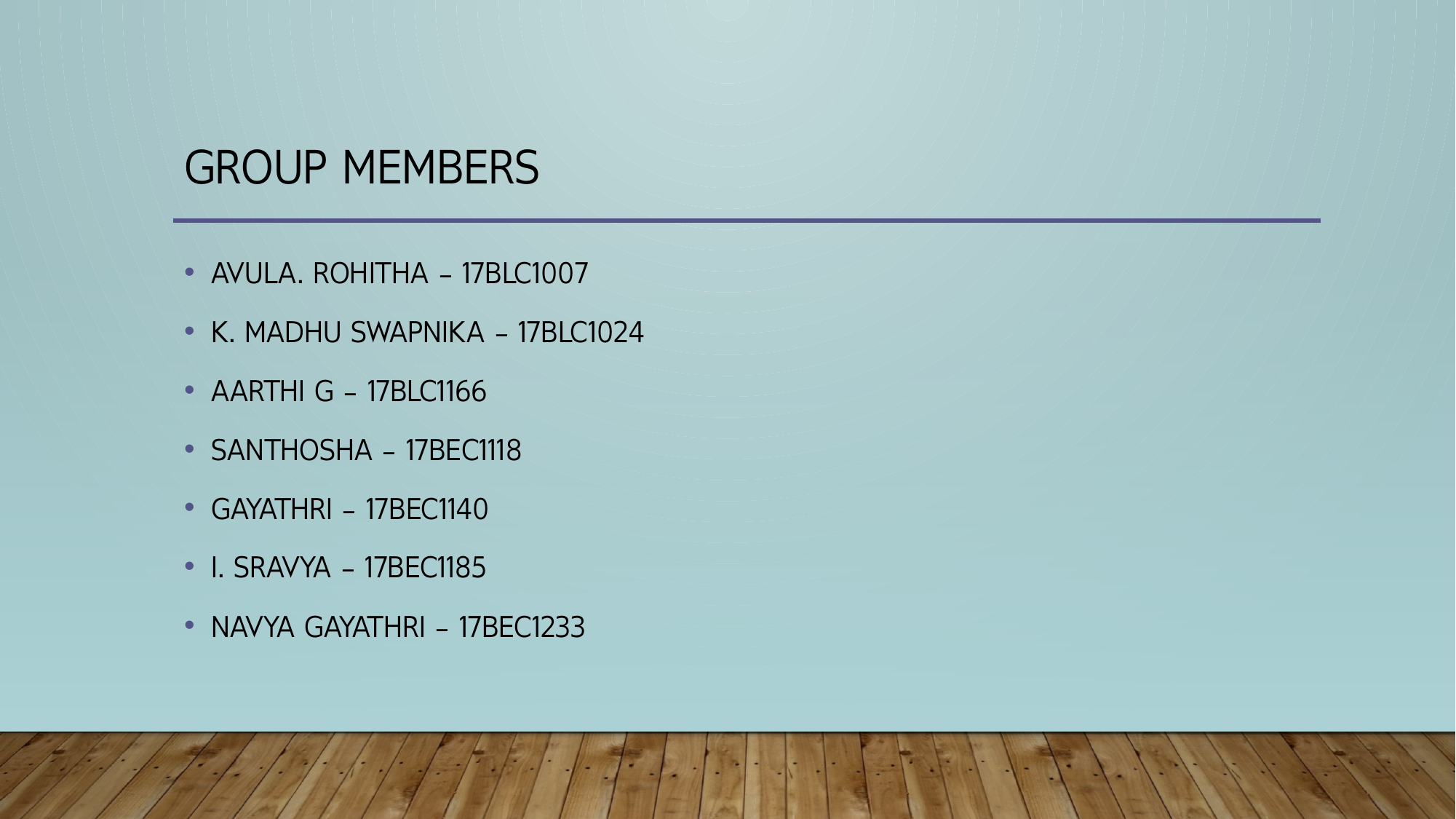

# Group members
AVULA. ROHITHA – 17BLC1007
K. MADHU SWAPNIKA – 17BLC1024
AARTHI G – 17BLC1166
SANTHOSHA – 17BEC1118
GAYATHRI – 17BEC1140
I. SRAVYA – 17BEC1185
NAVYA GAYATHRI – 17BEC1233